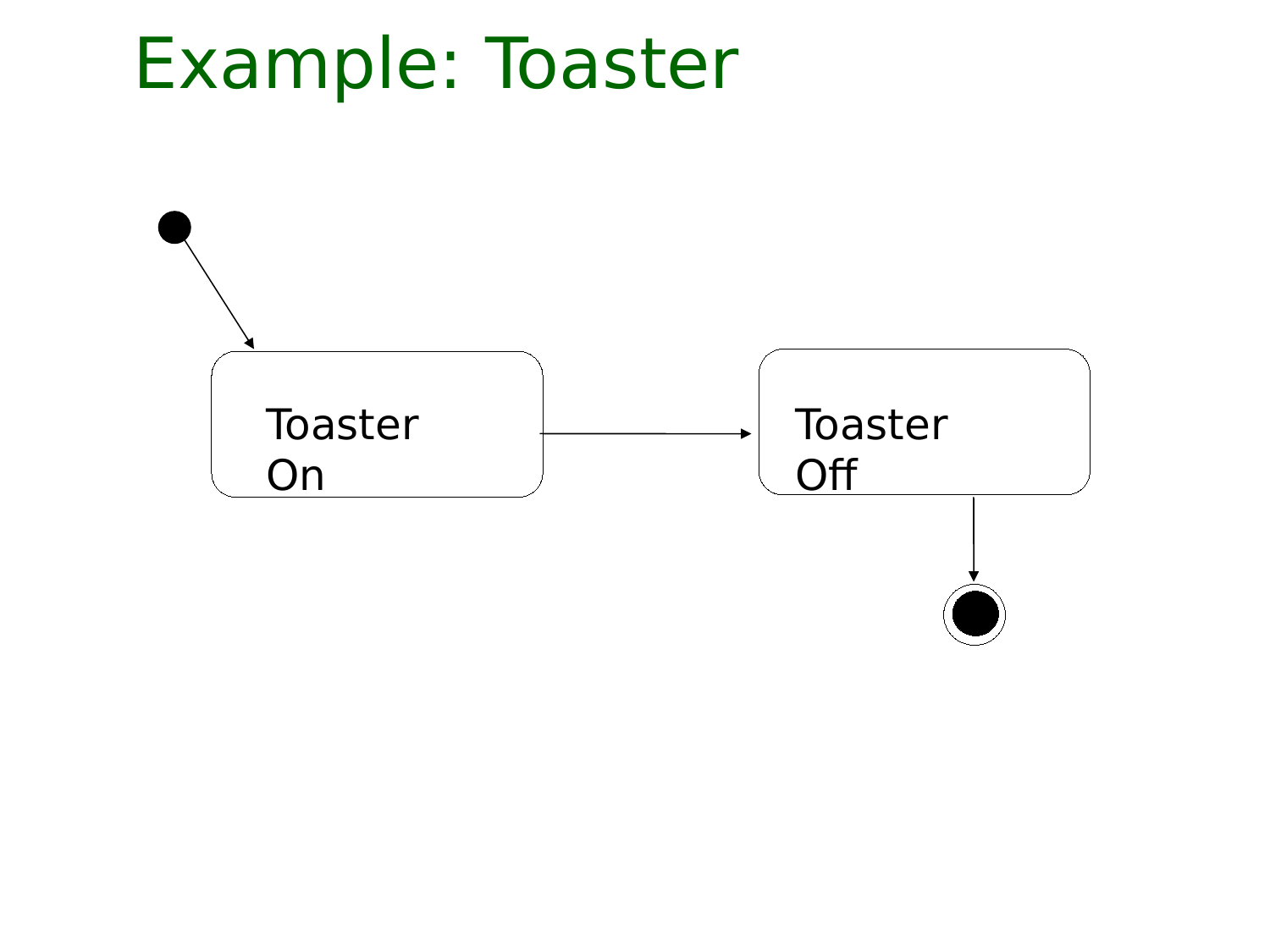

# Example: Toaster

Toaster On
Toaster Off